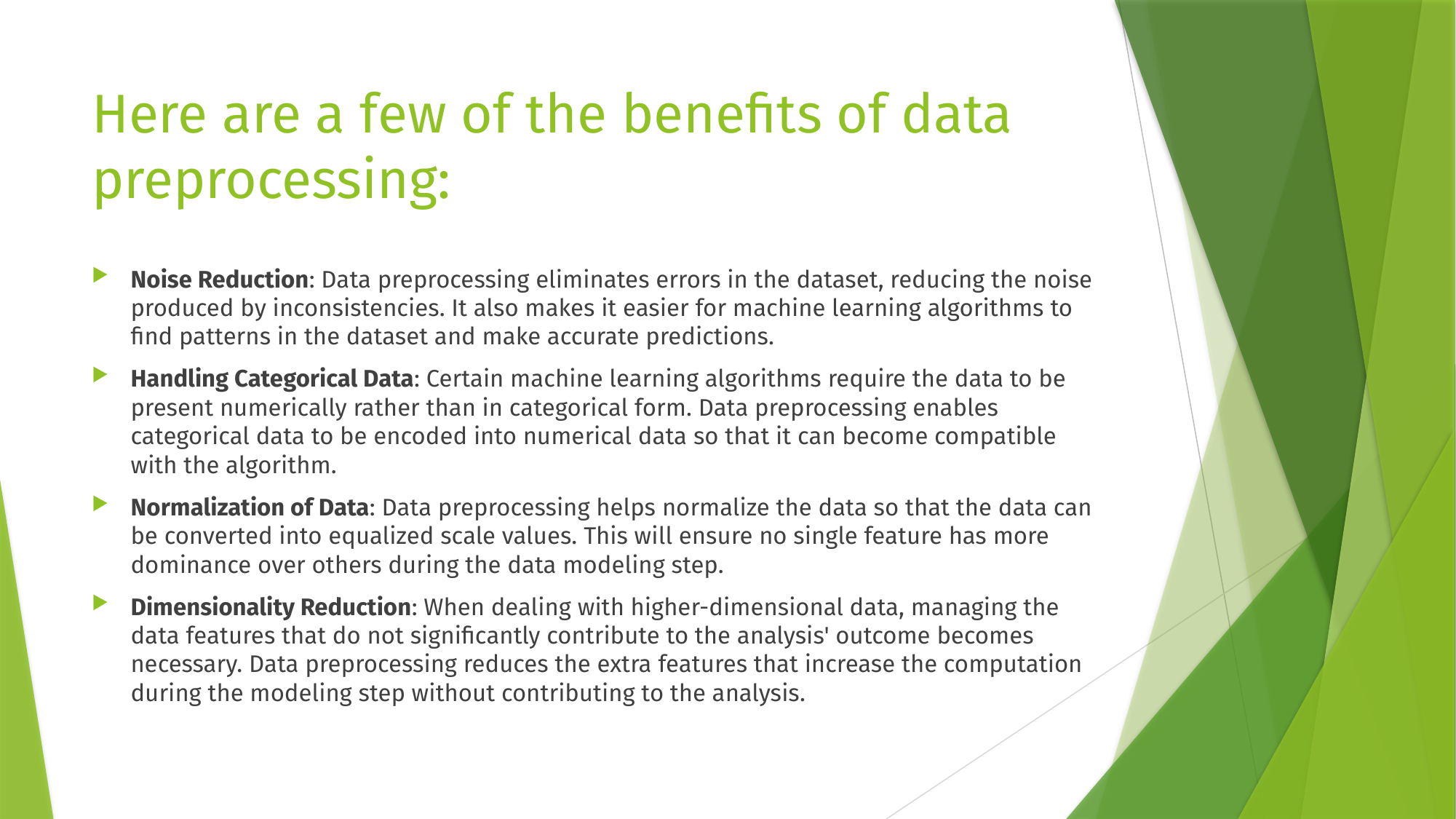

# Here are a few of the benefits of data preprocessing:
Noise Reduction: Data preprocessing eliminates errors in the dataset, reducing the noise produced by inconsistencies. It also makes it easier for machine learning algorithms to find patterns in the dataset and make accurate predictions.‍
Handling Categorical Data: Certain machine learning algorithms require the data to be present numerically rather than in categorical form. Data preprocessing enables categorical data to be encoded into numerical data so that it can become compatible with the algorithm.‍
Normalization of Data: Data preprocessing helps normalize the data so that the data can be converted into equalized scale values. This will ensure no single feature has more dominance over others during the data modeling step.‍
Dimensionality Reduction: When dealing with higher-dimensional data, managing the data features that do not significantly contribute to the analysis' outcome becomes necessary. Data preprocessing reduces the extra features that increase the computation during the modeling step without contributing to the analysis.